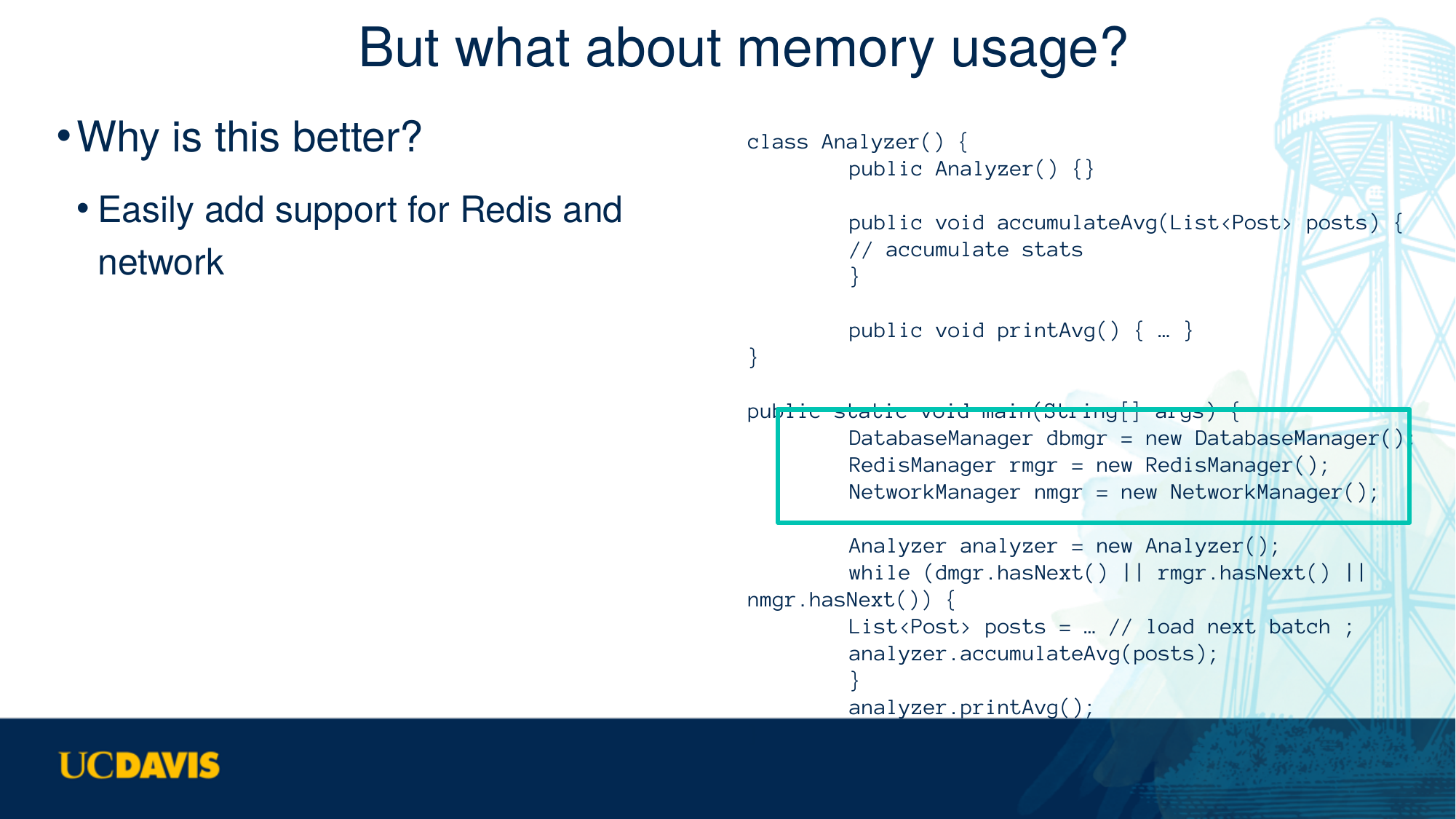

# But what about memory usage?
Why is this better?
Easily add support for Redis and network

class Analyzer() {
	public Analyzer() {}

	public void accumulateAvg(List<Post> posts) {
		// accumulate stats
	}

	public void printAvg() { … }
}

public static void main(String[] args) {
	DatabaseManager dbmgr = new DatabaseManager();
	RedisManager rmgr = new RedisManager();
	NetworkManager nmgr = new NetworkManager();

	Analyzer analyzer = new Analyzer();
	while (dmgr.hasNext() || rmgr.hasNext() || nmgr.hasNext()) {
		List<Post> posts = … // load next batch ;
		analyzer.accumulateAvg(posts);
	}
	analyzer.printAvg();
}